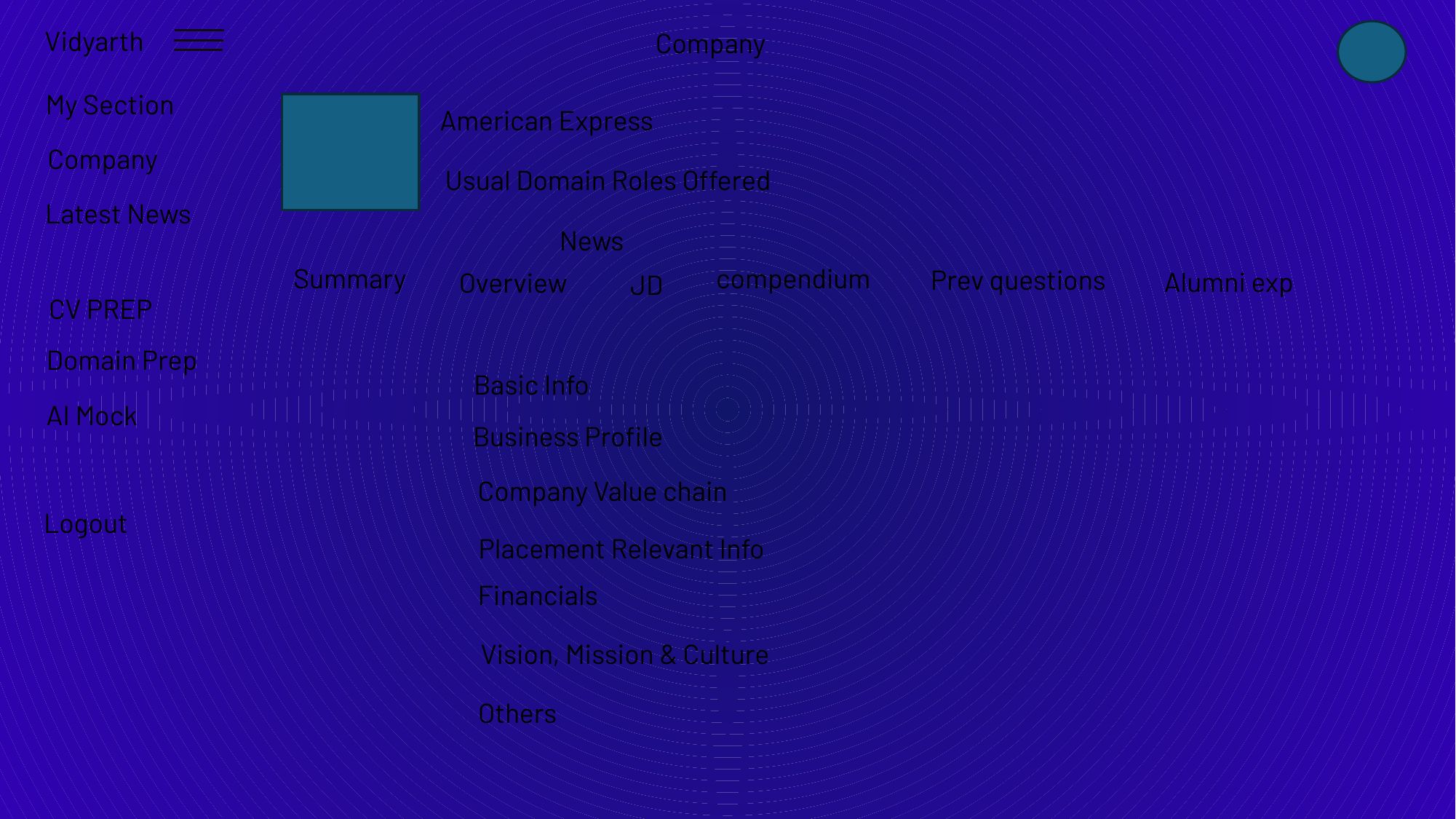

Vidyarth
Company

My Section

American Express
Company
Usual Domain Roles Offered
Latest News
News
Summary
compendium
Prev questions
Alumni exp
Overview
JD
CV PREP
Domain Prep
Basic Info
AI Mock
Business Profile
Company Value chain
Logout
Placement Relevant Info
Financials
Vision, Mission & Culture
Others